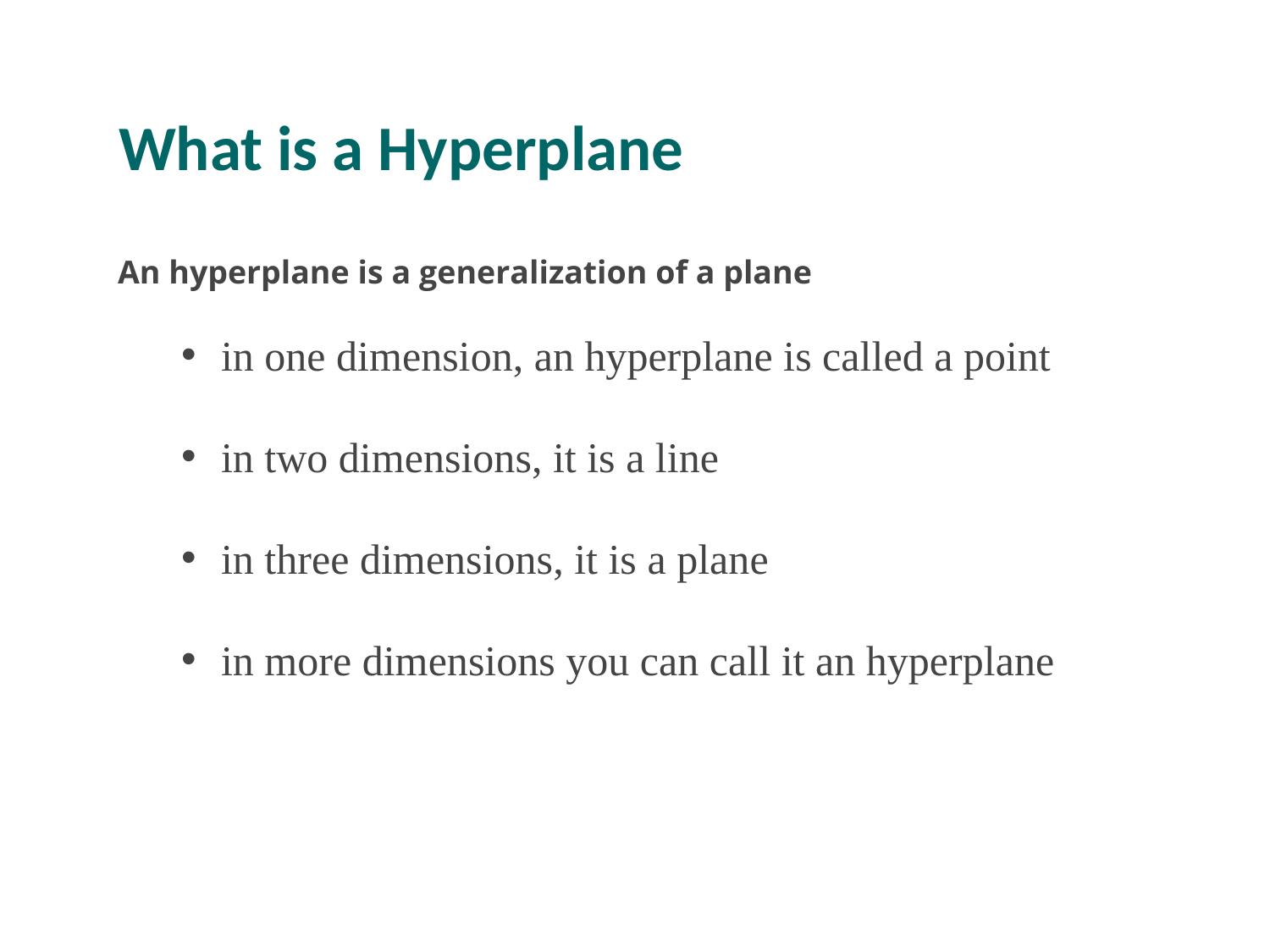

# What is a Hyperplane
An hyperplane is a generalization of a plane

in one dimension, an hyperplane is called a point

in two dimensions, it is a line

in three dimensions, it is a plane

in more dimensions you can call it an hyperplane